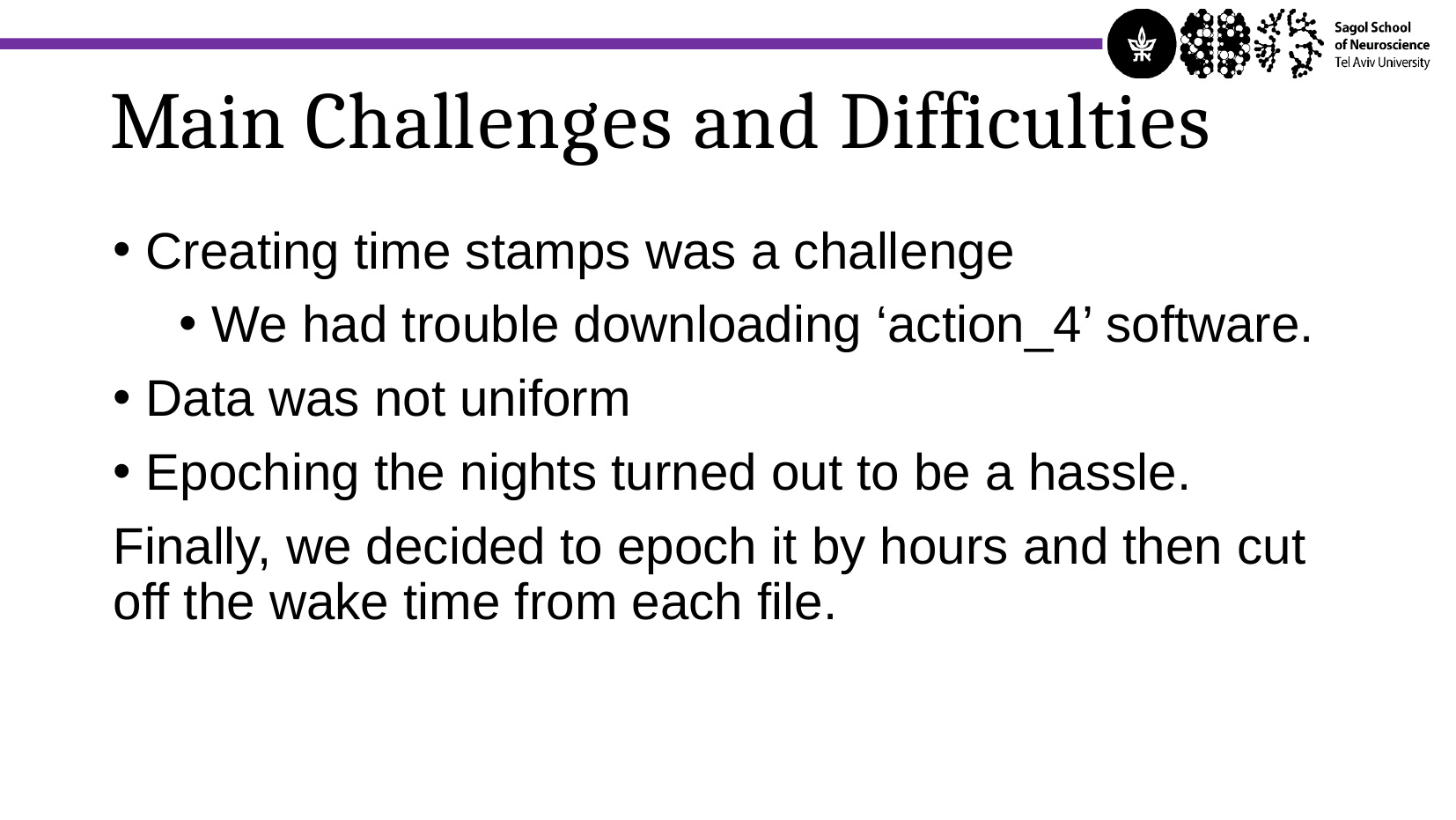

Main Challenges and Difficulties
Creating time stamps was a challenge
We had trouble downloading ‘action_4’ software.
Data was not uniform
Epoching the nights turned out to be a hassle.
Finally, we decided to epoch it by hours and then cut off the wake time from each file.